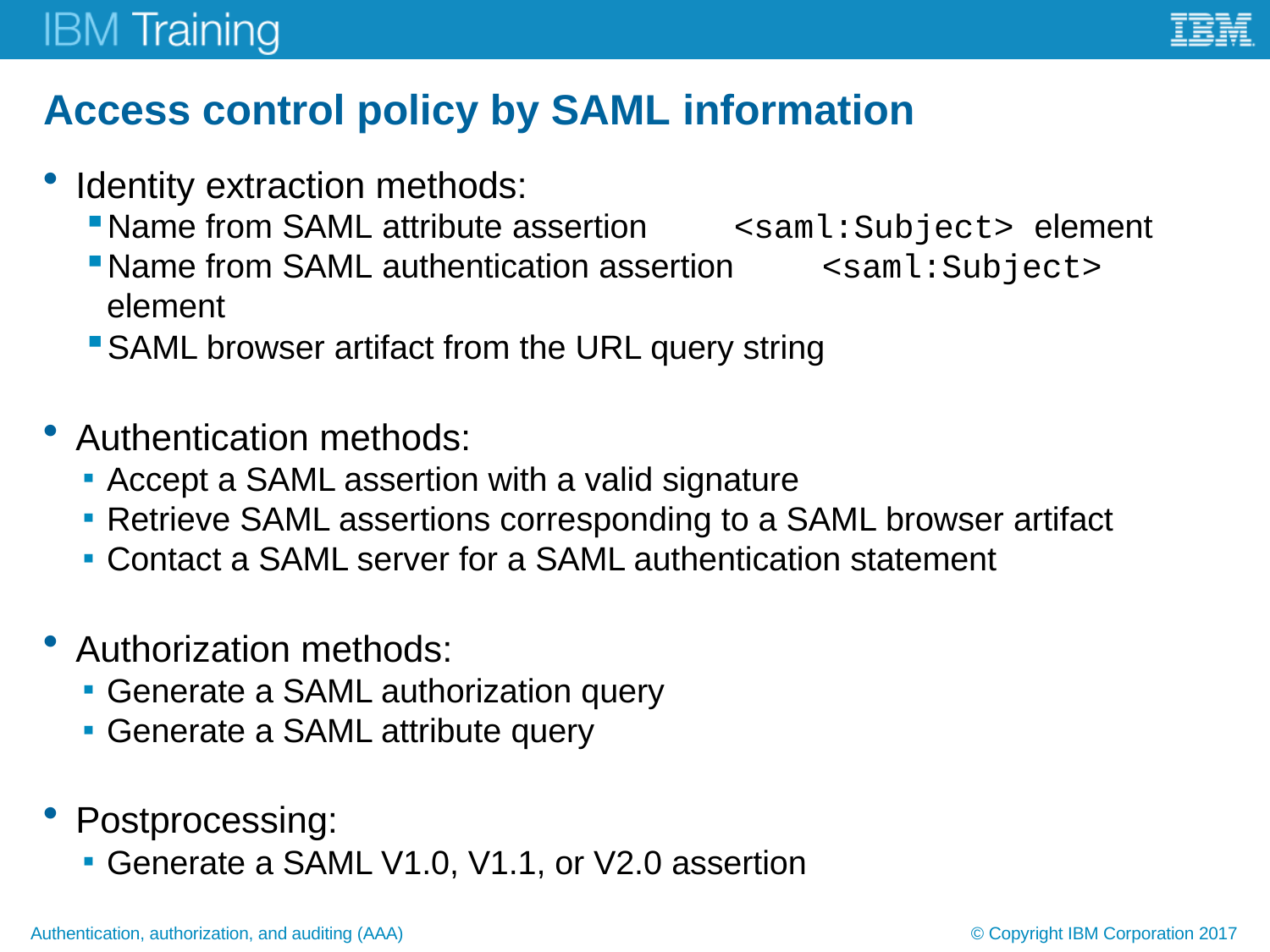

# Access control policy by SAML information
Identity extraction methods:
Name from SAML attribute assertion	<saml:Subject> element
Name from SAML authentication assertion	<saml:Subject> element
SAML browser artifact from the URL query string

Authentication methods:
Accept a SAML assertion with a valid signature
Retrieve SAML assertions corresponding to a SAML browser artifact
Contact a SAML server for a SAML authentication statement

Authorization methods:
Generate a SAML authorization query
Generate a SAML attribute query

Postprocessing:
Generate a SAML V1.0, V1.1, or V2.0 assertion
Authentication, authorization, and auditing (AAA)
© Copyright IBM Corporation 2017